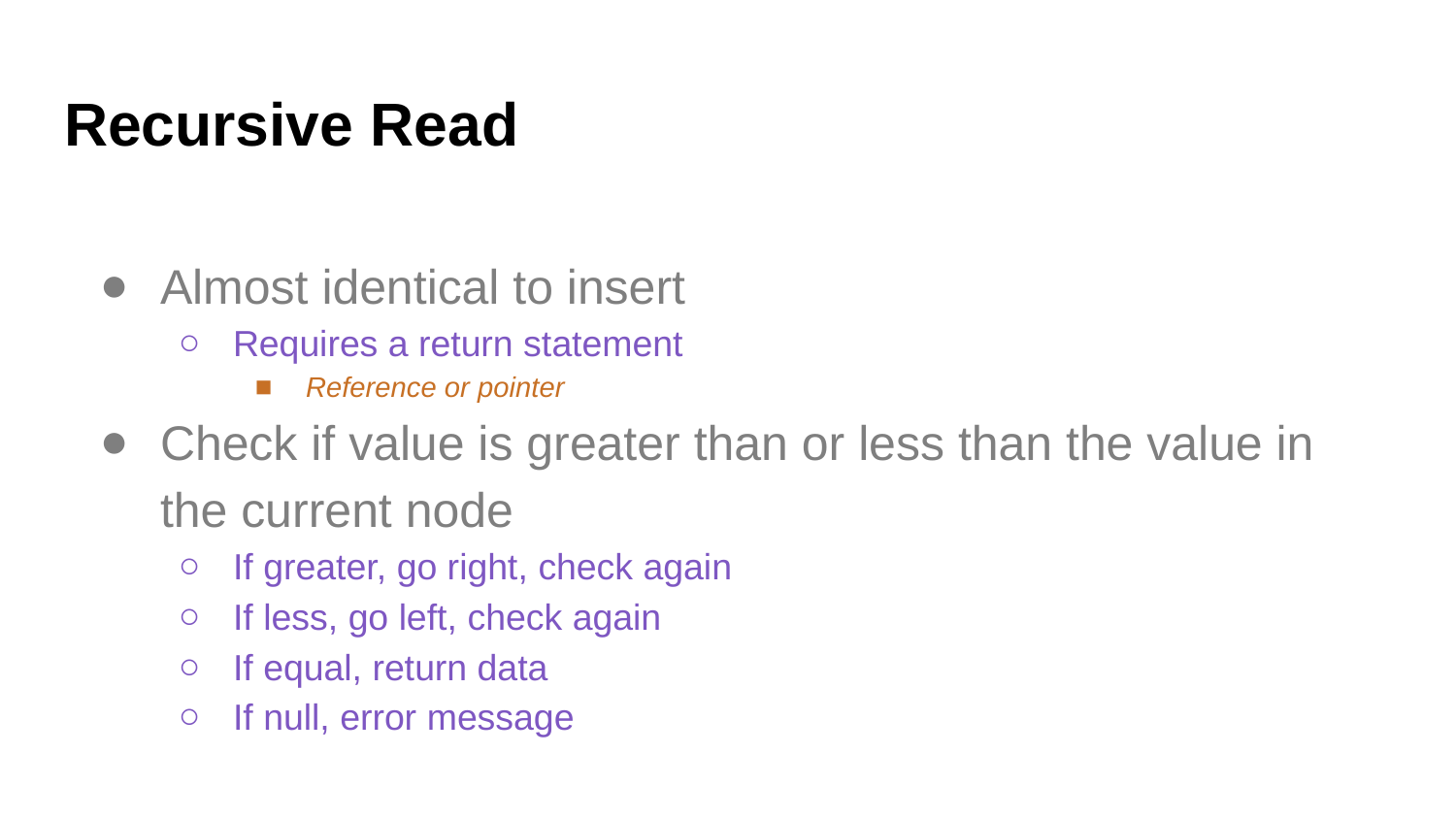

# Recursive Read
Almost identical to insert
Requires a return statement
Reference or pointer
Check if value is greater than or less than the value in the current node
If greater, go right, check again
If less, go left, check again
If equal, return data
If null, error message